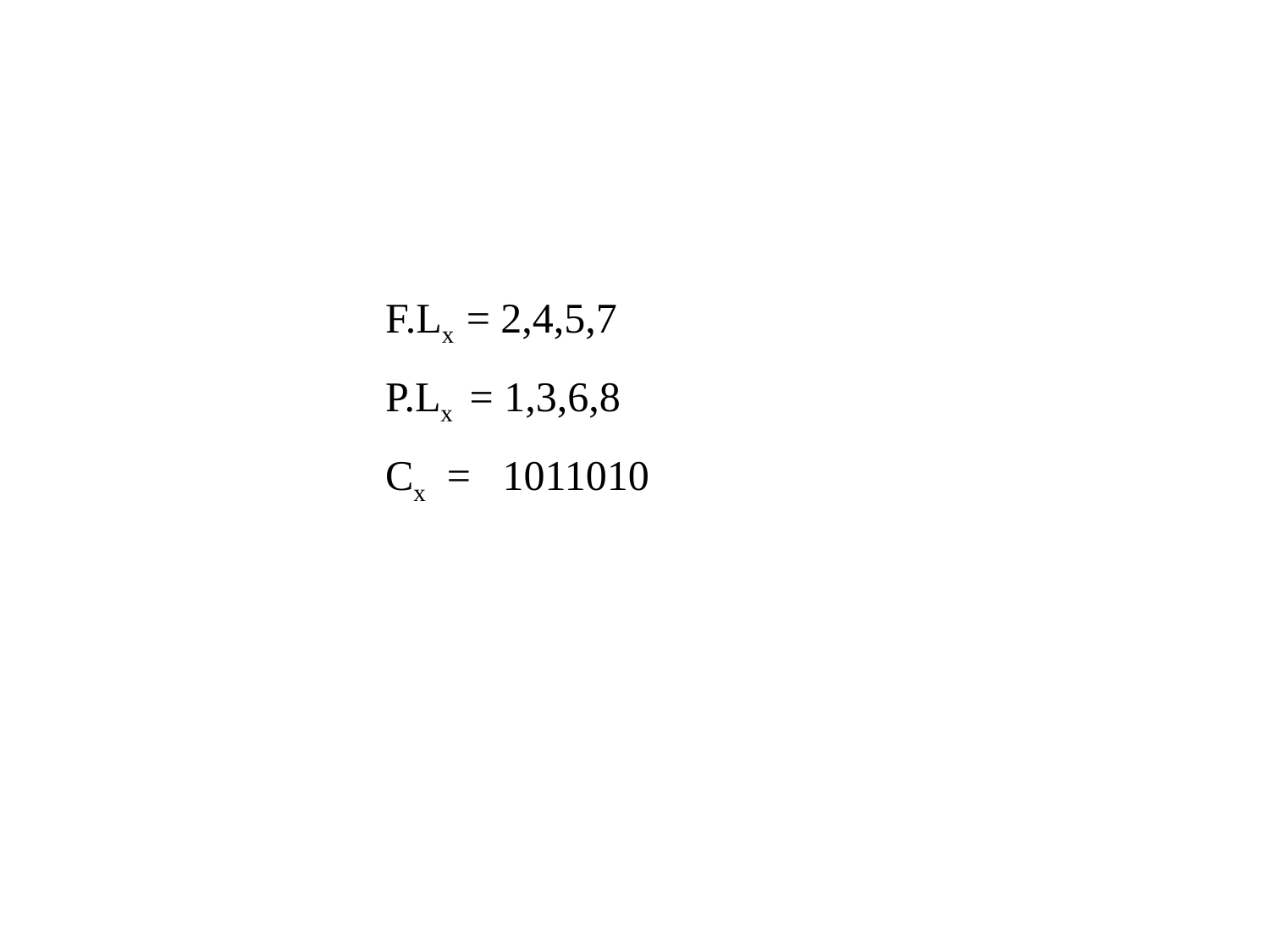

F.Lx  = 2,4,5,7
P.Lx  = 1,3,6,8
Cx  =   1011010